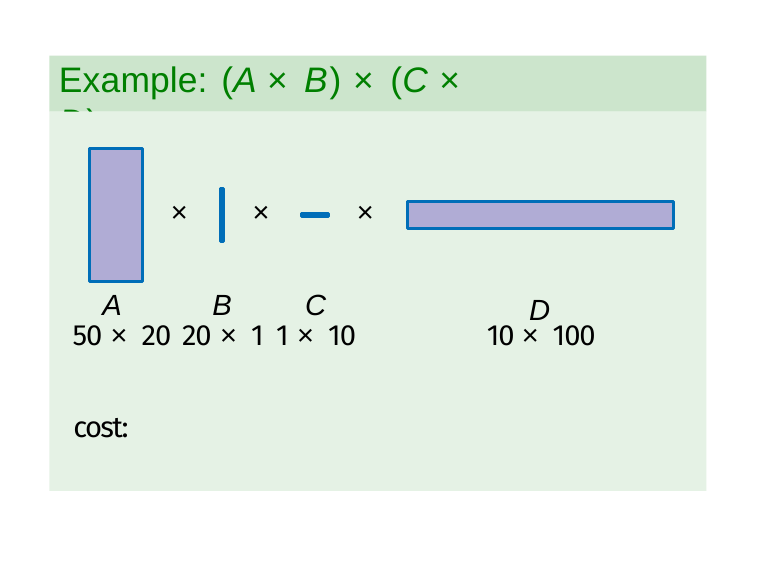

Example: (A × B) × (C × D)

×	×
×
A	B	C
50 × 20 20 × 1 1 × 10

cost:
D
10 × 100